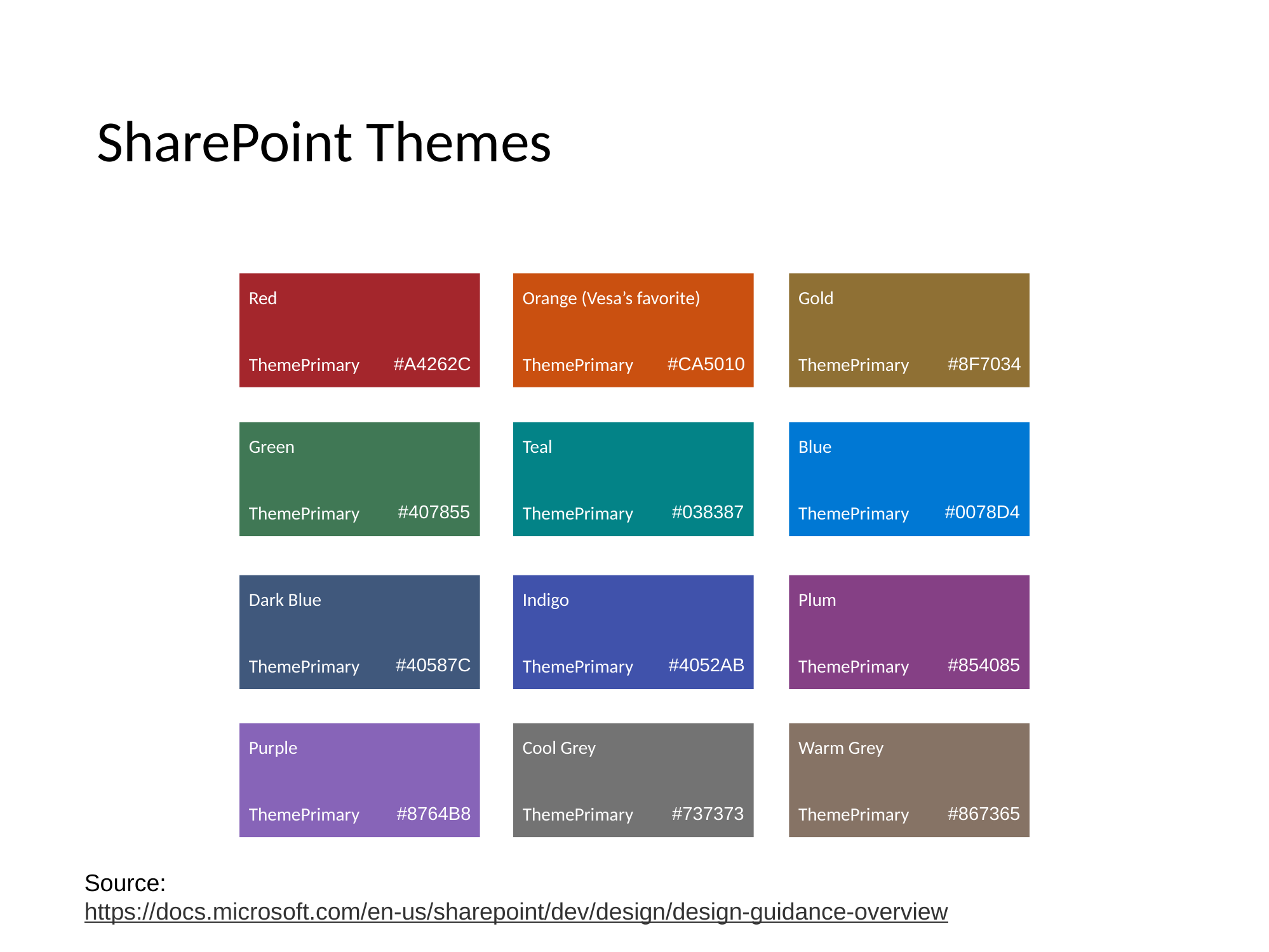

# SharePoint Themes
Red

ThemePrimary
Orange (Vesa’s favorite)

ThemePrimary
Gold

ThemePrimary
#A4262C
#CA5010
#8F7034
Green

ThemePrimary
Teal

ThemePrimary
Blue

ThemePrimary
#407855
#038387
#0078D4
Dark Blue

ThemePrimary
Indigo

ThemePrimary
Plum

ThemePrimary
#40587C
#4052AB
#854085
Purple

ThemePrimary
Cool Grey

ThemePrimary
Warm Grey

ThemePrimary
#8764B8
#737373
#867365
Source:
https://docs.microsoft.com/en-us/sharepoint/dev/design/design-guidance-overview